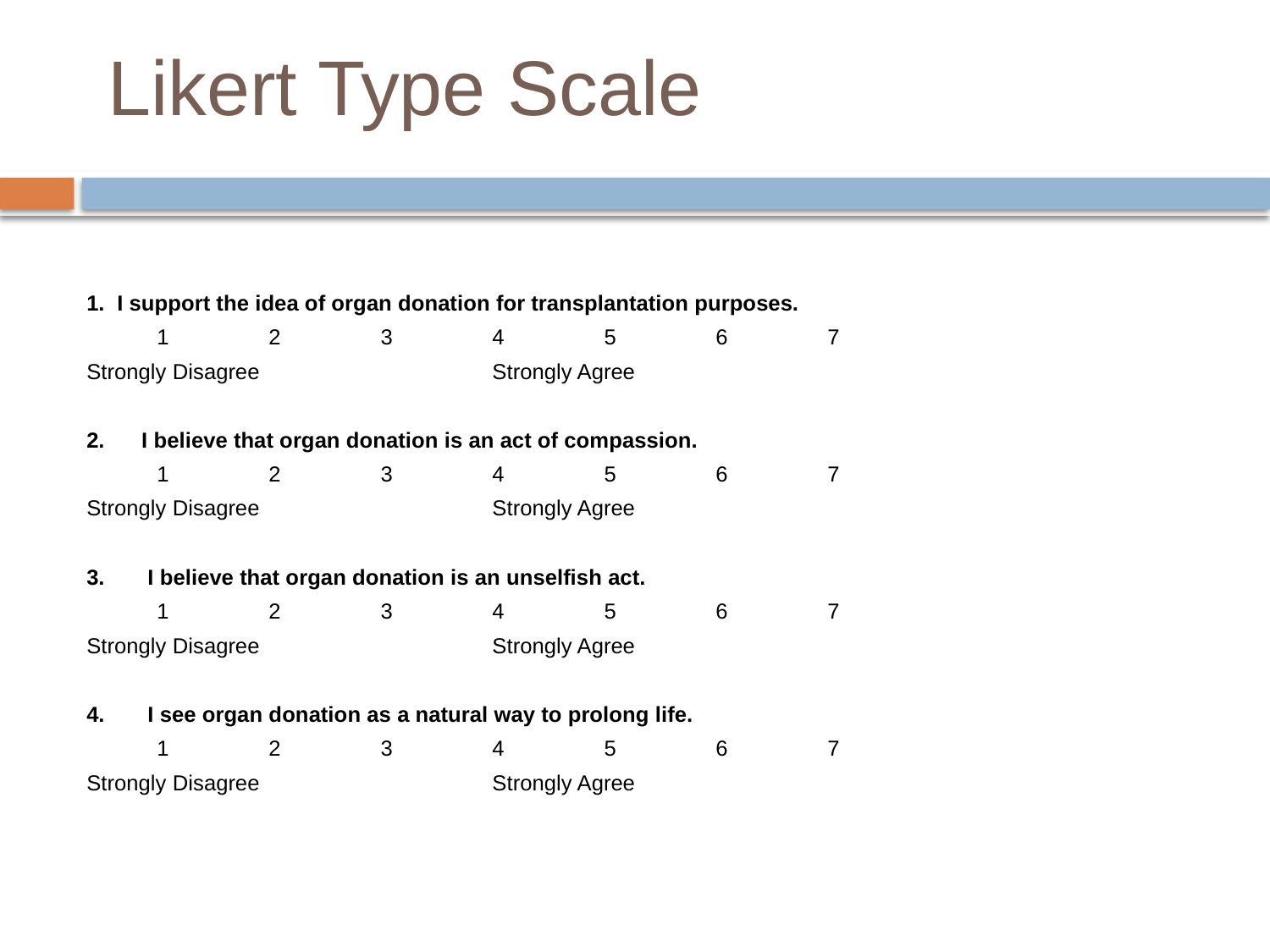

# Likert Type Scale
1.  I support the idea of organ donation for transplantation purposes.
	1	2	3	4	5	6	7
Strongly Disagree			                   		Strongly Agree

2.      I believe that organ donation is an act of compassion.
	1	2	3	4	5	6	7
Strongly Disagree			                   		Strongly Agree

3.       I believe that organ donation is an unselfish act.
	1	2	3	4	5	6	7
Strongly Disagree			                   		Strongly Agree

4.       I see organ donation as a natural way to prolong life.
	1	2	3	4	5	6	7
Strongly Disagree			                   		Strongly Agree